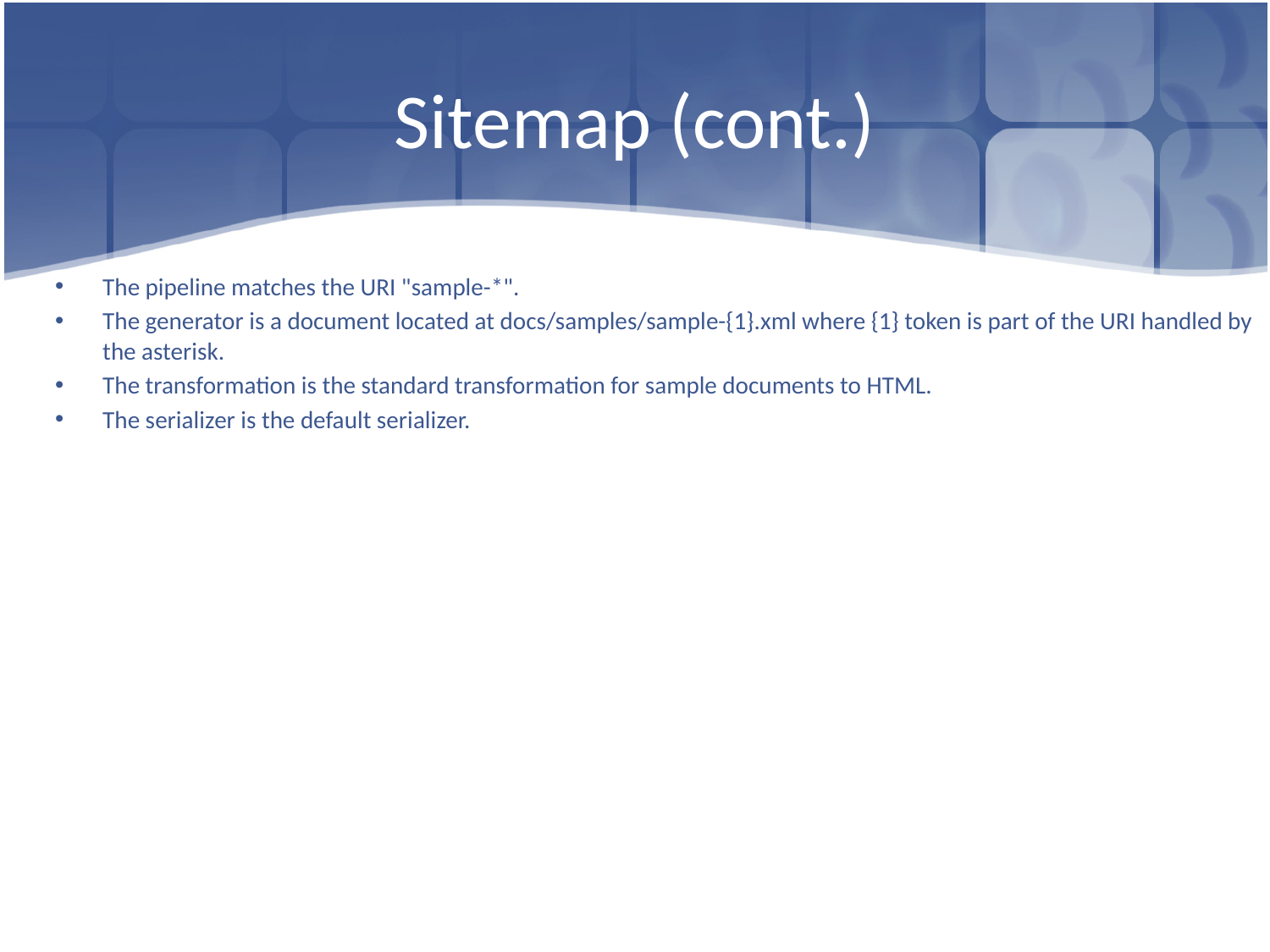

# Sitemap (cont.)
The pipeline matches the URI "sample-*".
The generator is a document located at docs/samples/sample-{1}.xml where {1} token is part of the URI handled by the asterisk.
The transformation is the standard transformation for sample documents to HTML.
The serializer is the default serializer.